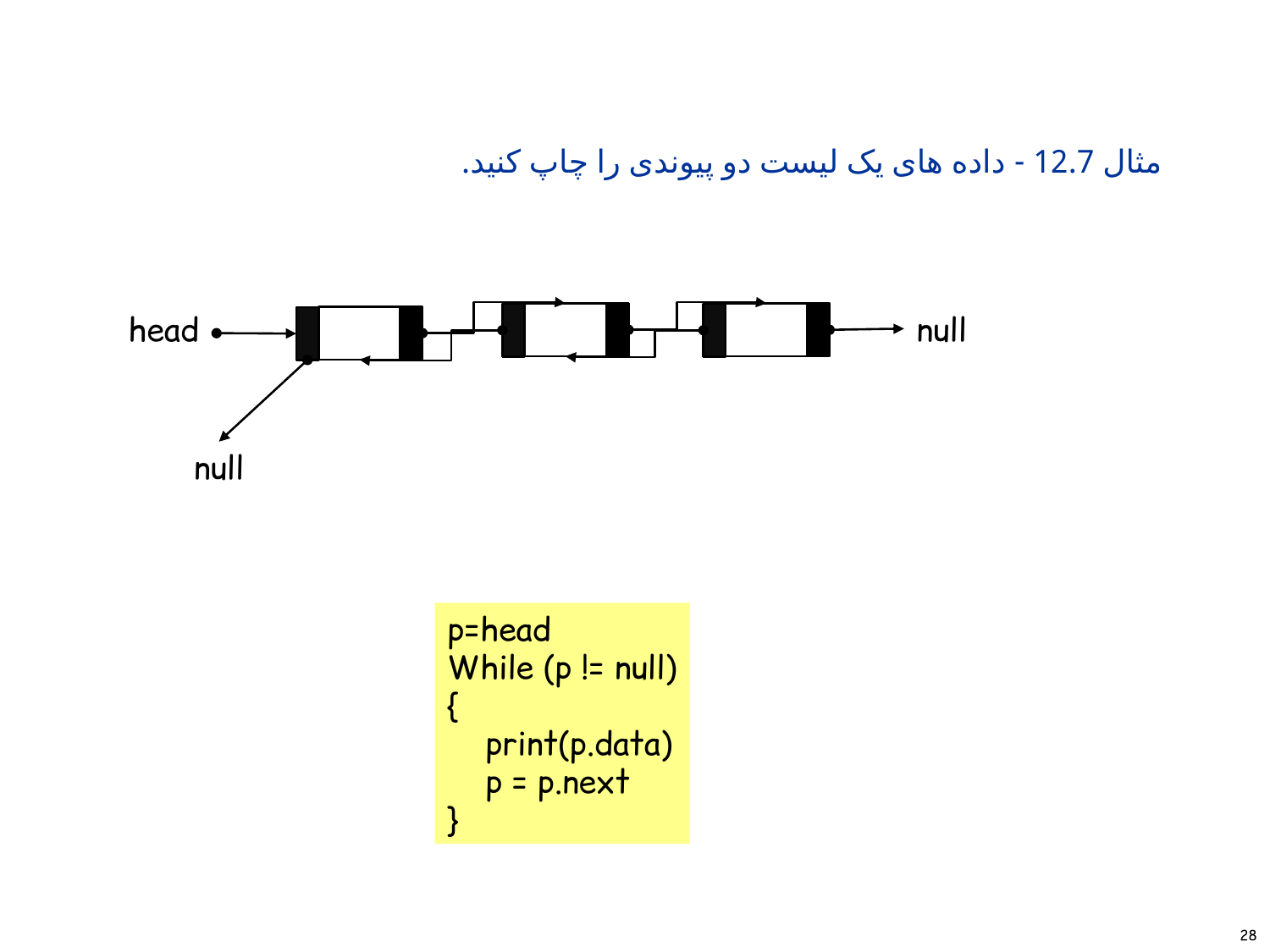

#
مثال 12.7 - داده های یک لیست دو پیوندی را چاپ کنید.

head

null

null
p=head
While (p != null)
{
    print(p.data)
    p = p.next
}
28